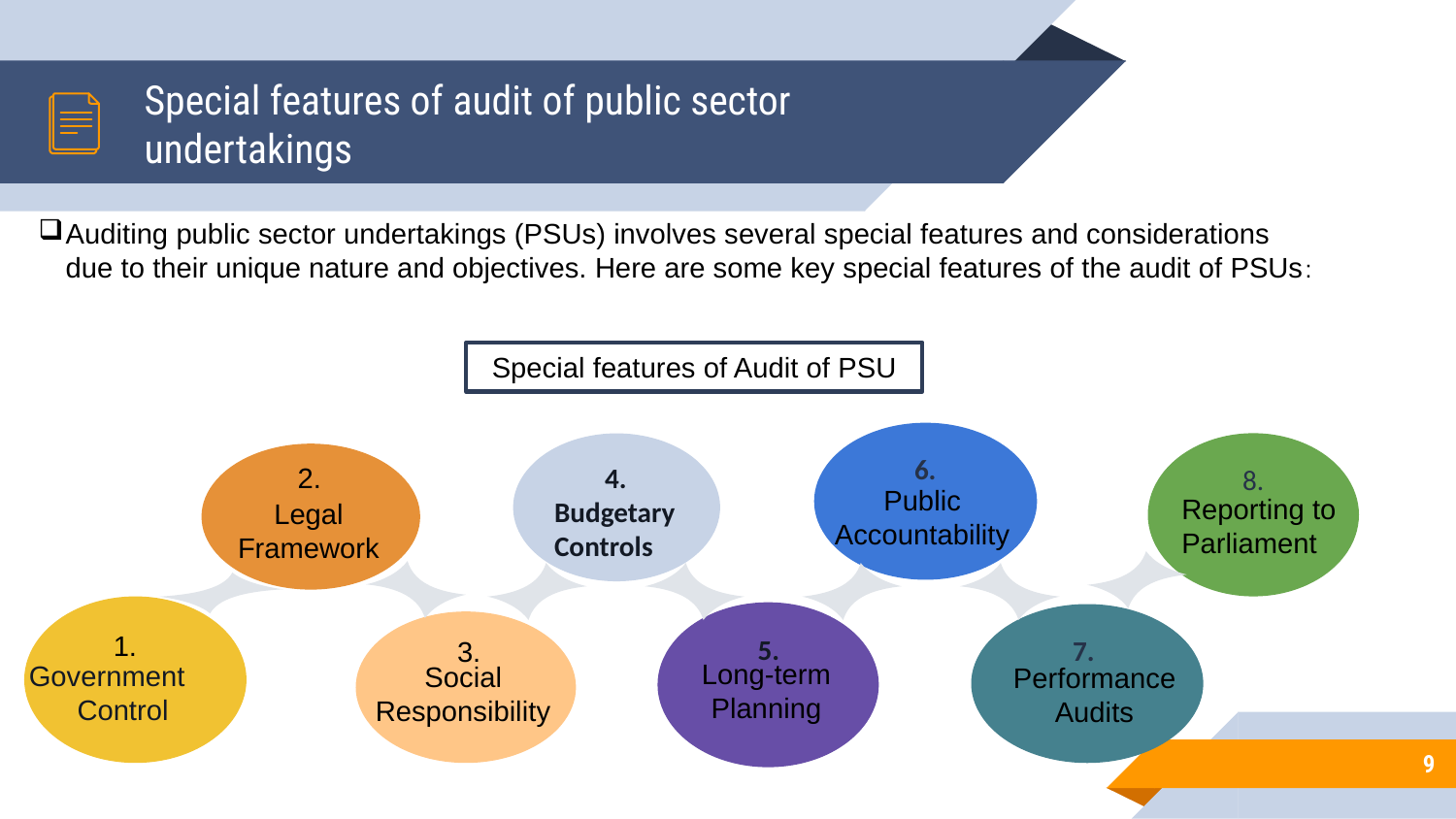

# Special features of audit of public sector undertakings

Auditing public sector undertakings (PSUs) involves several special features and considerations due to their unique nature and objectives. Here are some key special features of the audit of PSUs:

Special features of Audit of PSU
         6.
8.

        4.
Budgetary Controls

         5.
         7.

2.
Public Accountability
Reporting to Parliament
1
Legal Framework
8
2
7
3
6
4
5
Government Control
     Social Responsibility
1.
3.
Long-term Planning
Government      Control
Social Responsibility
Performance Audits
9